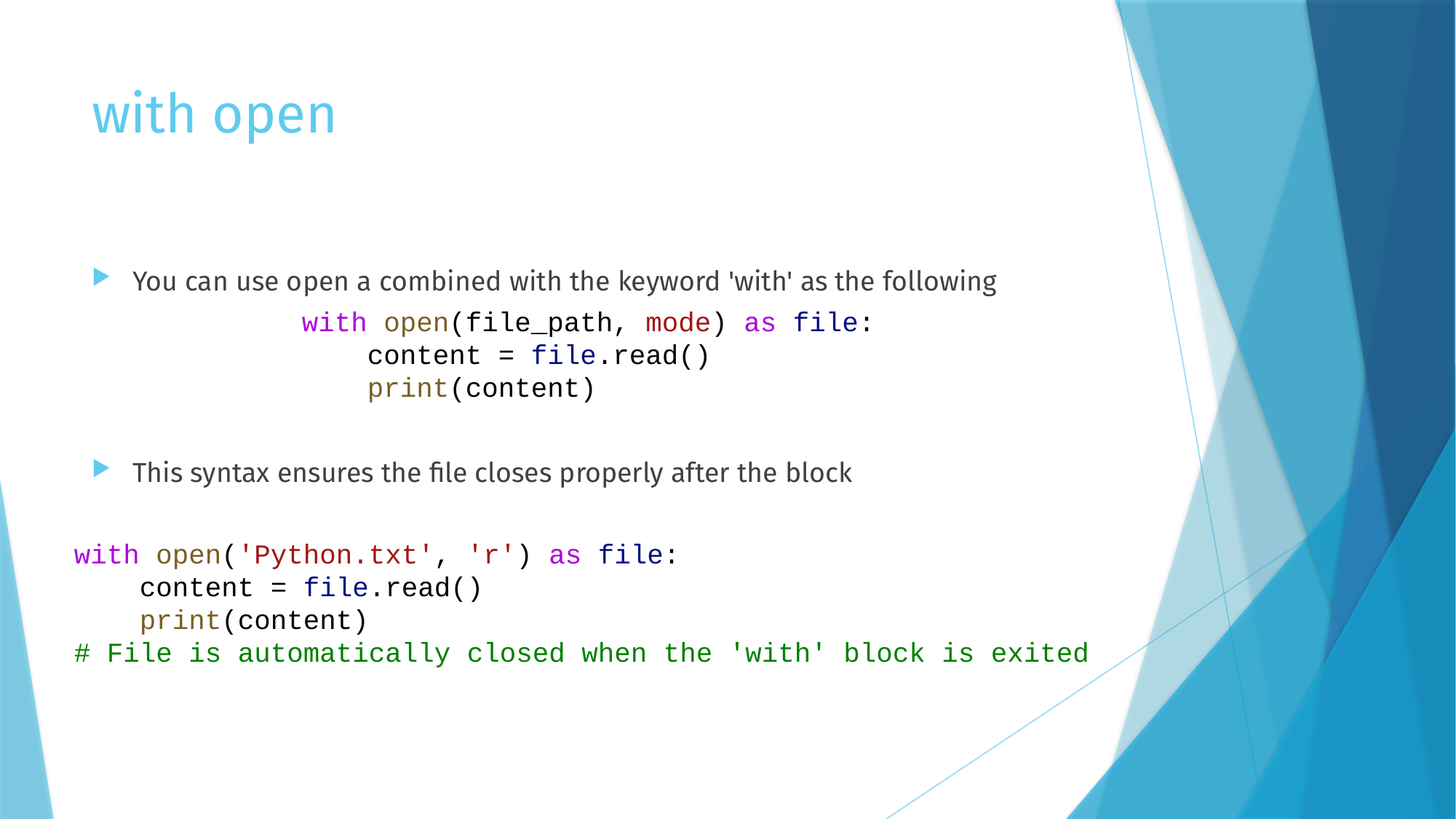

# with open
You can use open a combined with the keyword 'with' as the following

This syntax ensures the file closes properly after the block
with open(file_path, mode) as file:
    content = file.read()
    print(content)
with open('Python.txt', 'r') as file:
    content = file.read()
    print(content)
# File is automatically closed when the 'with' block is exited